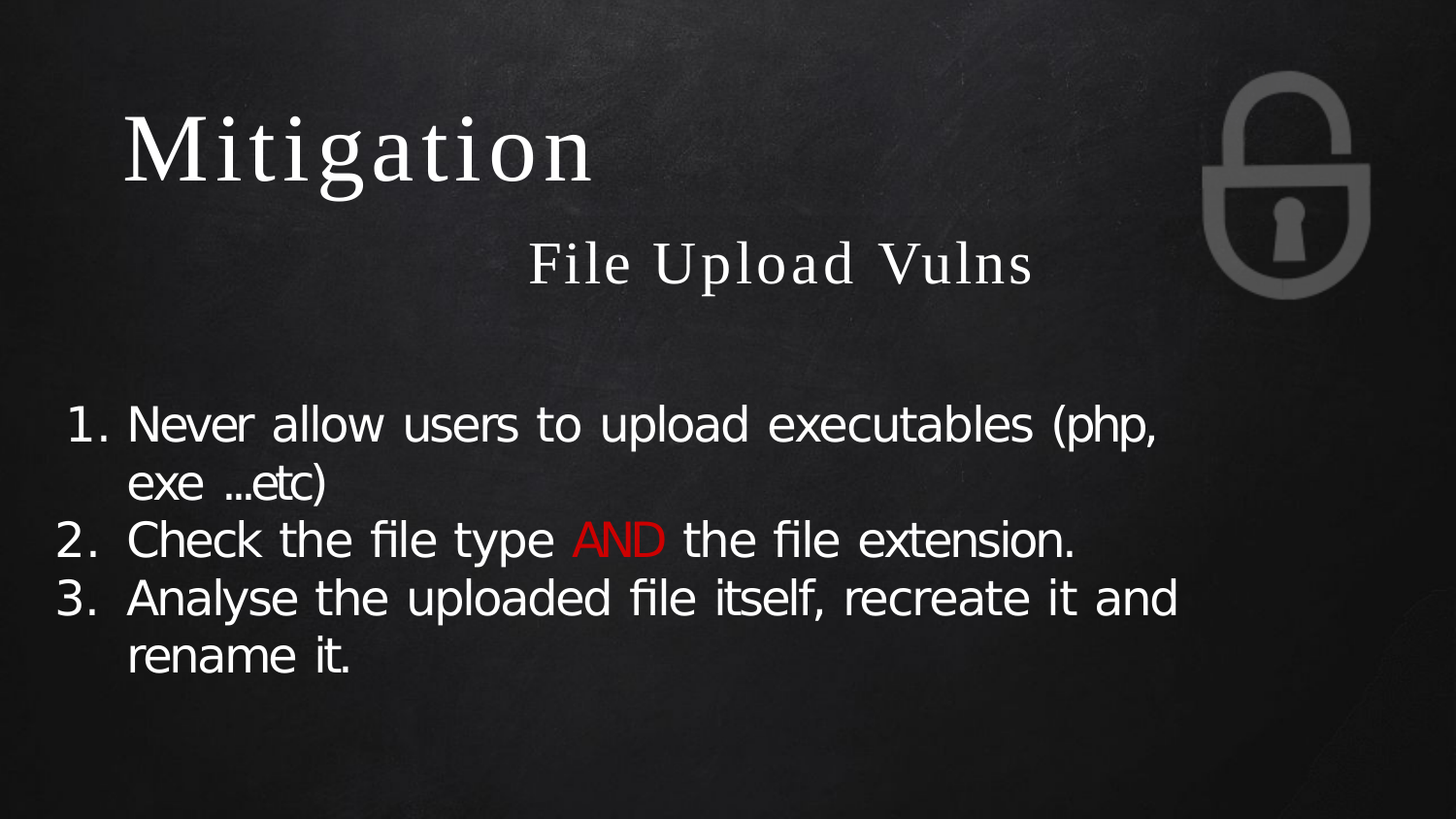

# Mitigation
File Upload Vulns
Never allow users to upload executables (php, exe ...etc)
Check the file type AND the file extension.
Analyse the uploaded file itself, recreate it and rename it.